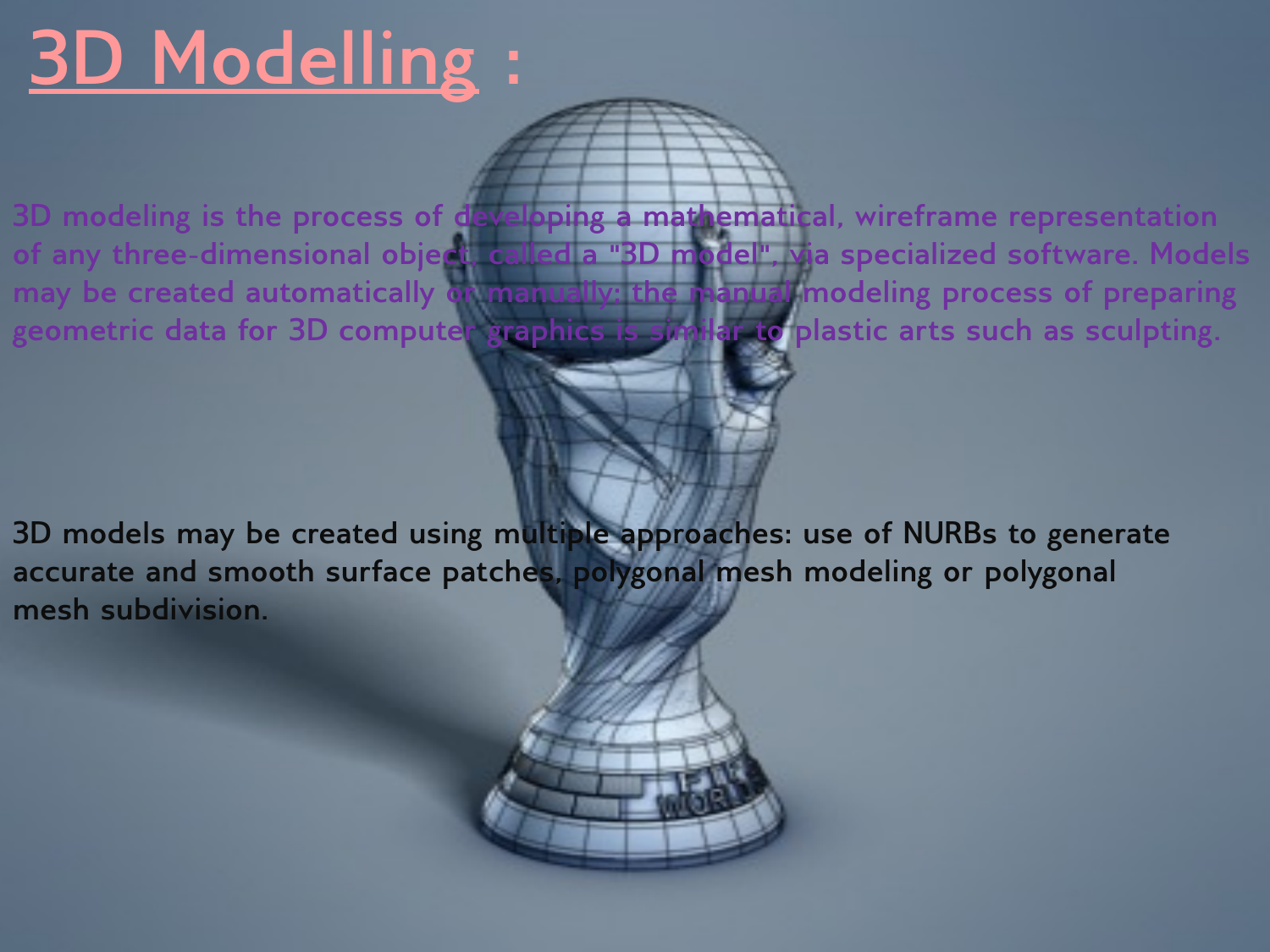

3D Modelling :
3D modeling is the process of developing a mathematical, wireframe representation of any three-dimensional object, called a "3D model", via specialized software. Models may be created automatically or manually; the manual modeling process of preparing geometric data for 3D computer graphics is similar to plastic arts such as sculpting.
3D models may be created using multiple approaches: use of NURBs to generate accurate and smooth surface patches, polygonal mesh modeling or polygonal mesh subdivision.